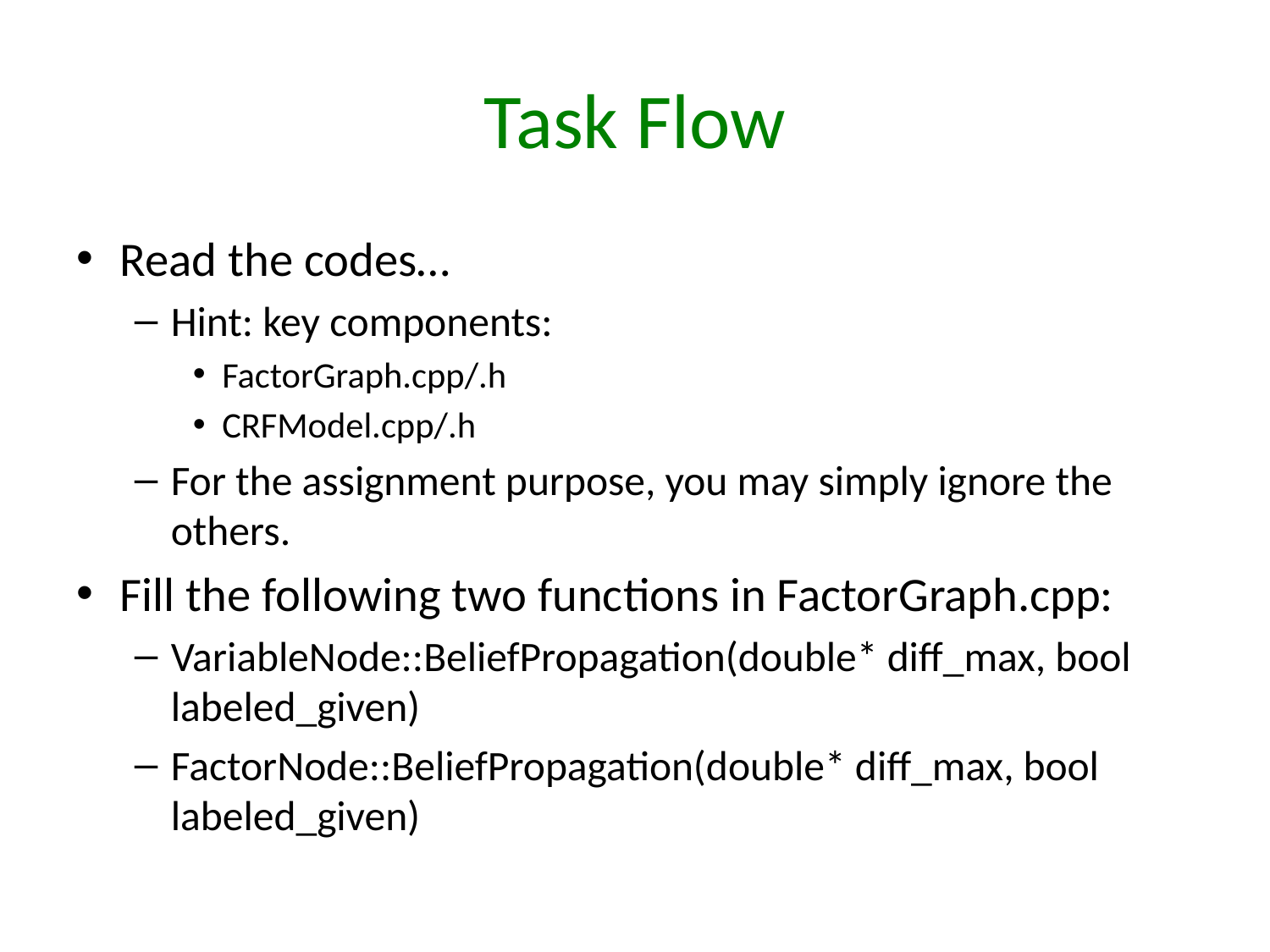

# Task Flow
Read the codes…
Hint: key components:
FactorGraph.cpp/.h
CRFModel.cpp/.h
For the assignment purpose, you may simply ignore the others.
Fill the following two functions in FactorGraph.cpp:
VariableNode::BeliefPropagation(double* diff_max, bool labeled_given)
FactorNode::BeliefPropagation(double* diff_max, bool labeled_given)